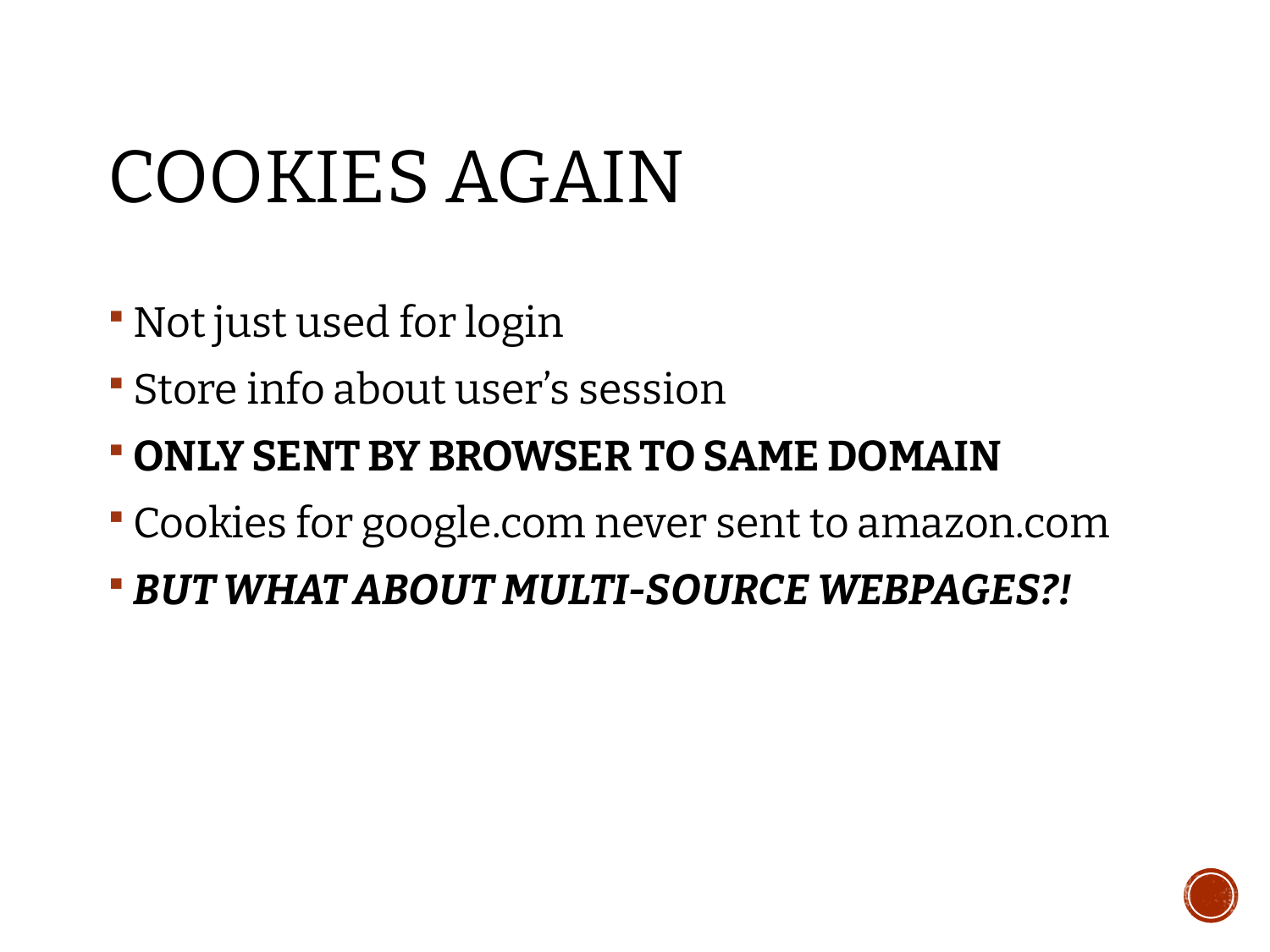

# Cookies Again
Not just used for login
Store info about user’s session
ONLY SENT BY BROWSER TO SAME DOMAIN
Cookies for google.com never sent to amazon.com
BUT WHAT ABOUT MULTI-SOURCE WEBPAGES?!